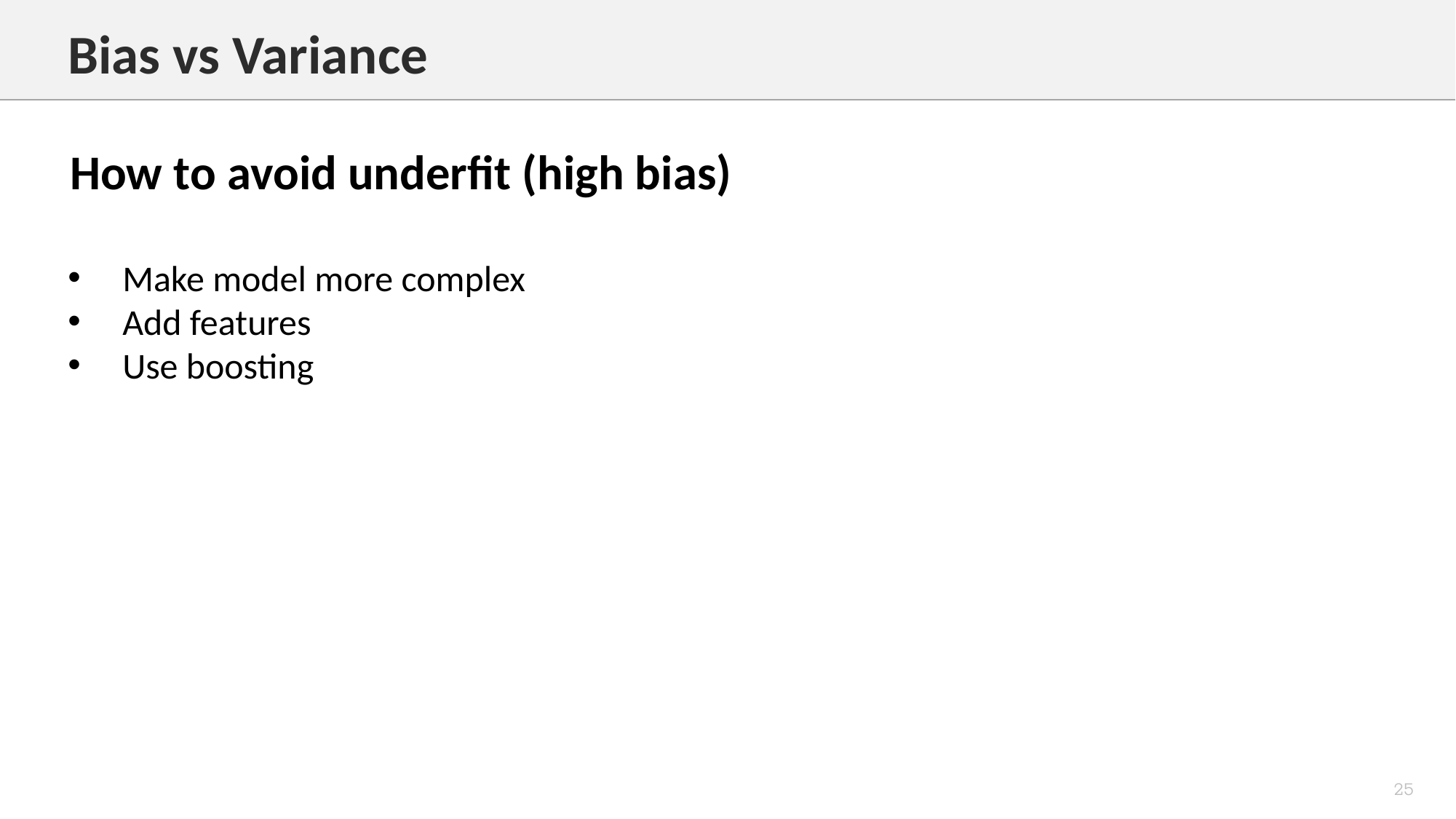

Bias vs Variance
How to avoid underfit (high bias)
Make model more complex
Add features
Use boosting